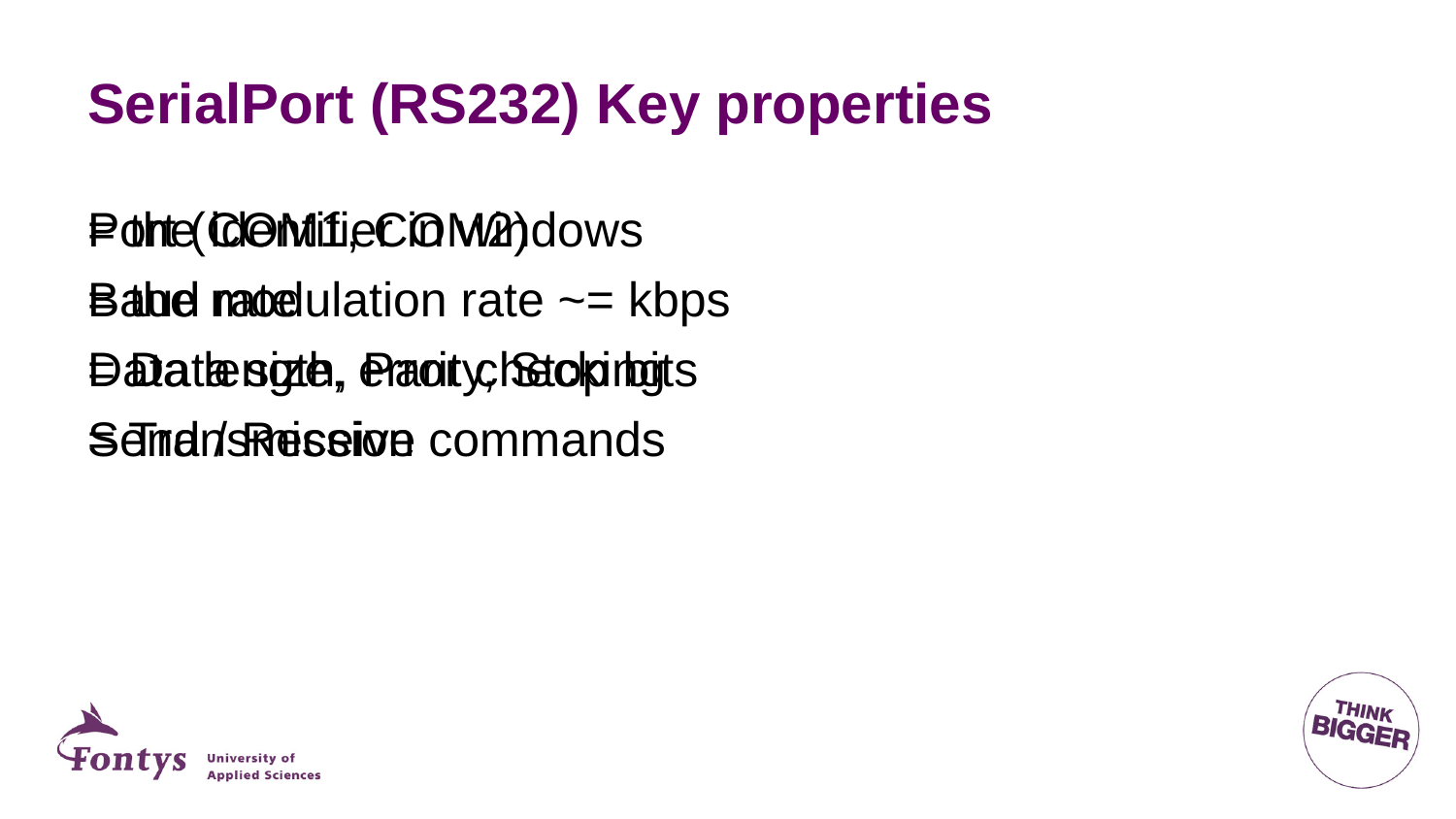

# SerialPort (RS232) Key properties
Port (COM1, COM2)
Baud rate
Data length, Parity, Stop bits
Send / Receive
= the identifier in windows
= the modulation rate ~= kbps
= Data size, error checking
= Transmission commands